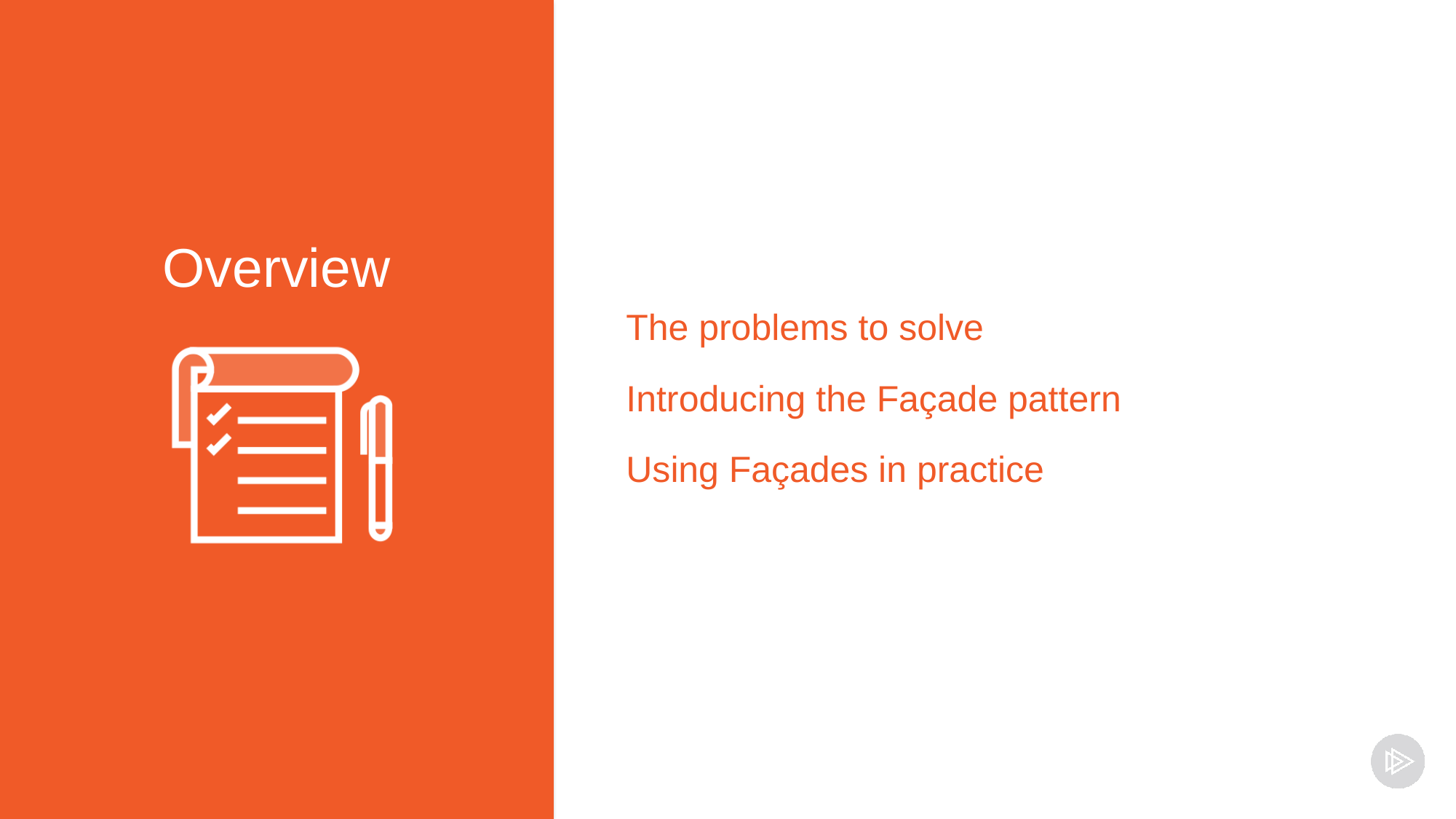

The problems to solve
Introducing the Façade pattern
Using Façades in practice
Overview